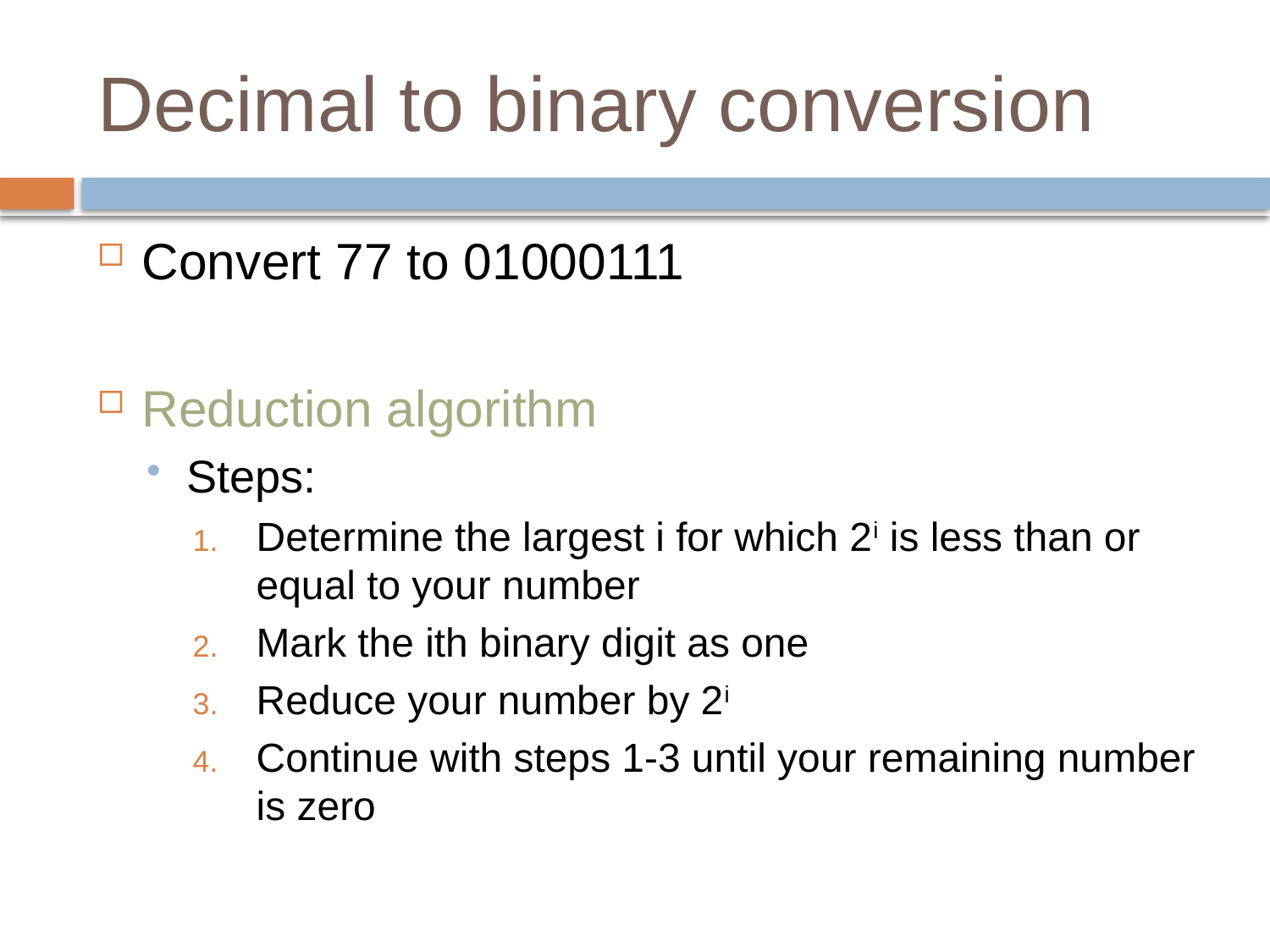

# Decimal to binary conversion
Convert 77 to 01000111

Reduction algorithm
Steps:
Determine the largest i for which 2i is less than or equal to your number
Mark the ith binary digit as one
Reduce your number by 2i
Continue with steps 1-3 until your remaining number is zero